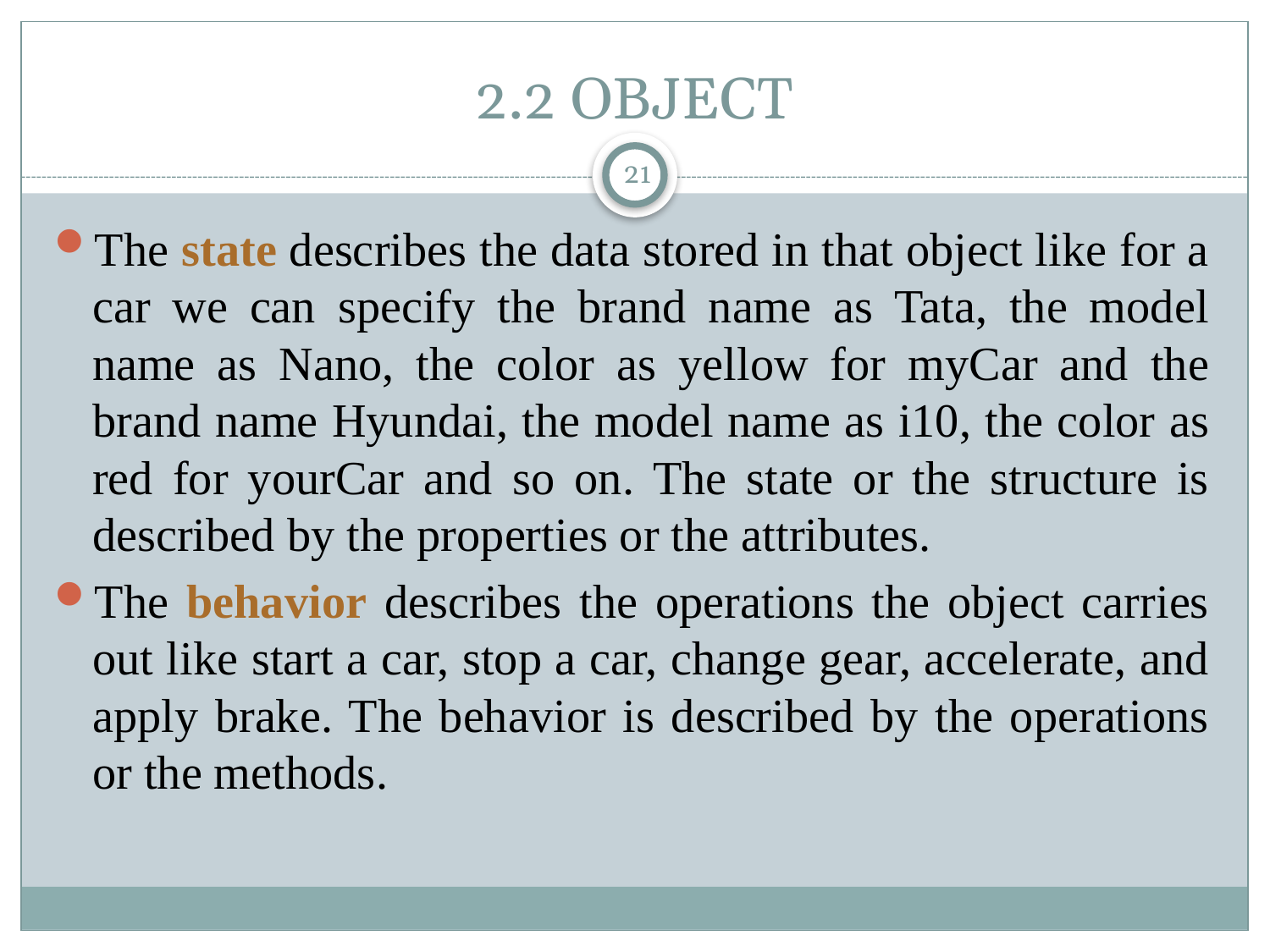

# 2.2 OBJECT
21
The state describes the data stored in that object like for a car we can specify the brand name as Tata, the model name as Nano, the color as yellow for myCar and the brand name Hyundai, the model name as i10, the color as red for yourCar and so on. The state or the structure is described by the properties or the attributes.
The behavior describes the operations the object carries out like start a car, stop a car, change gear, accelerate, and apply brake. The behavior is described by the operations or the methods.